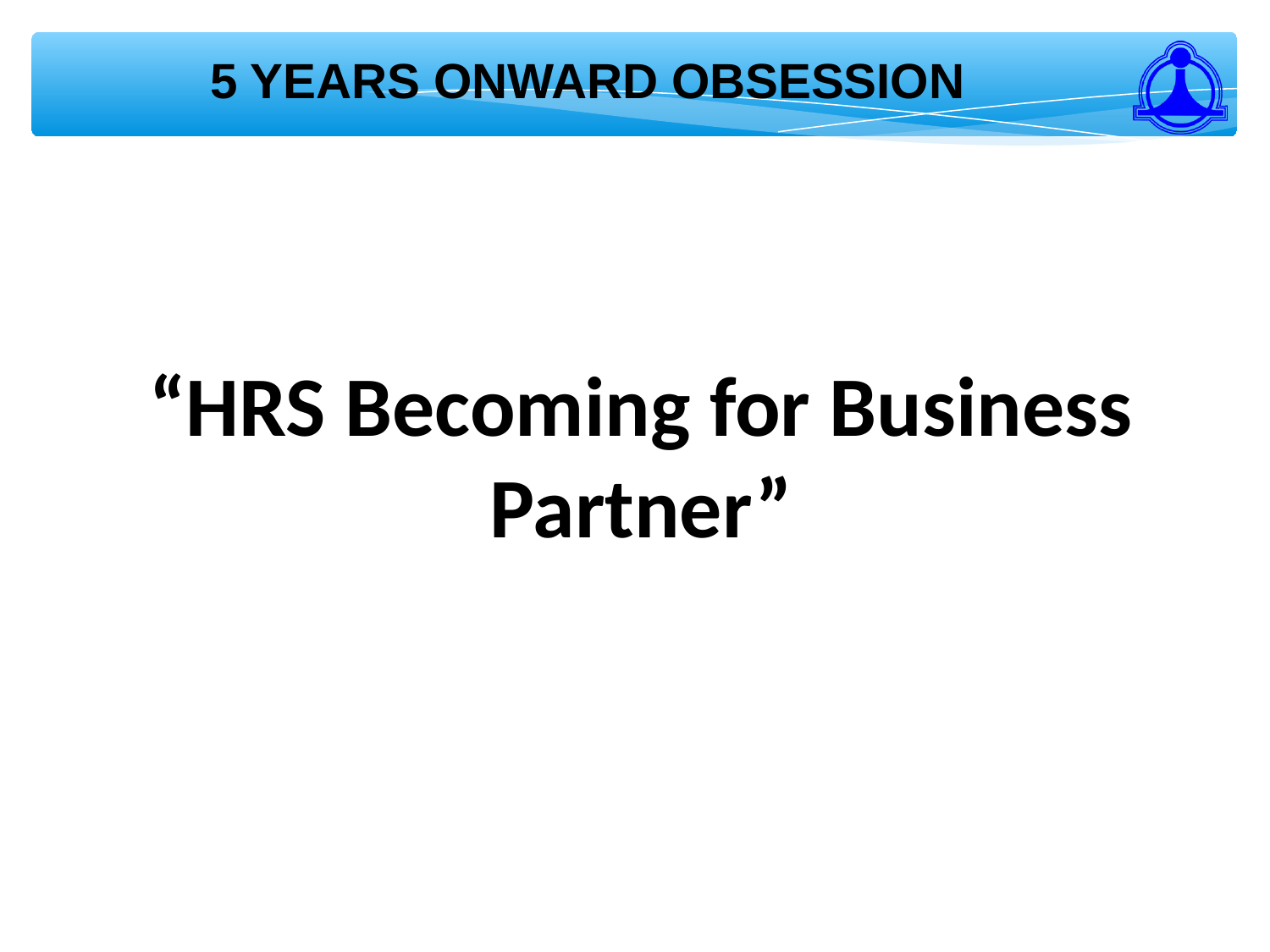

5 YEARS ONWARD OBSESSION

“HRS Becoming for Business Partner”